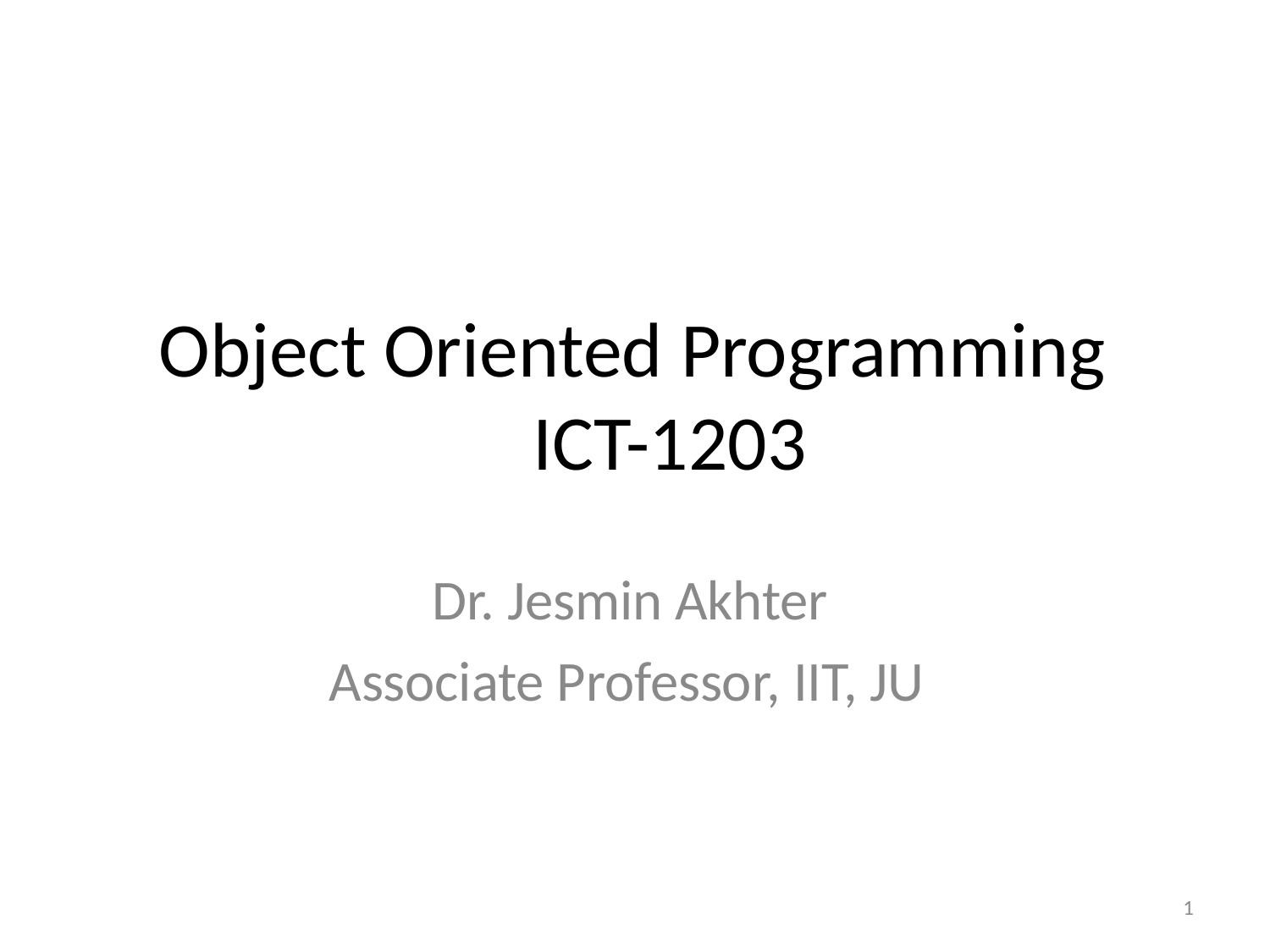

Object Oriented Programming  ICT-1203
Dr. Jesmin Akhter  Associate Professor, IIT, JU
1